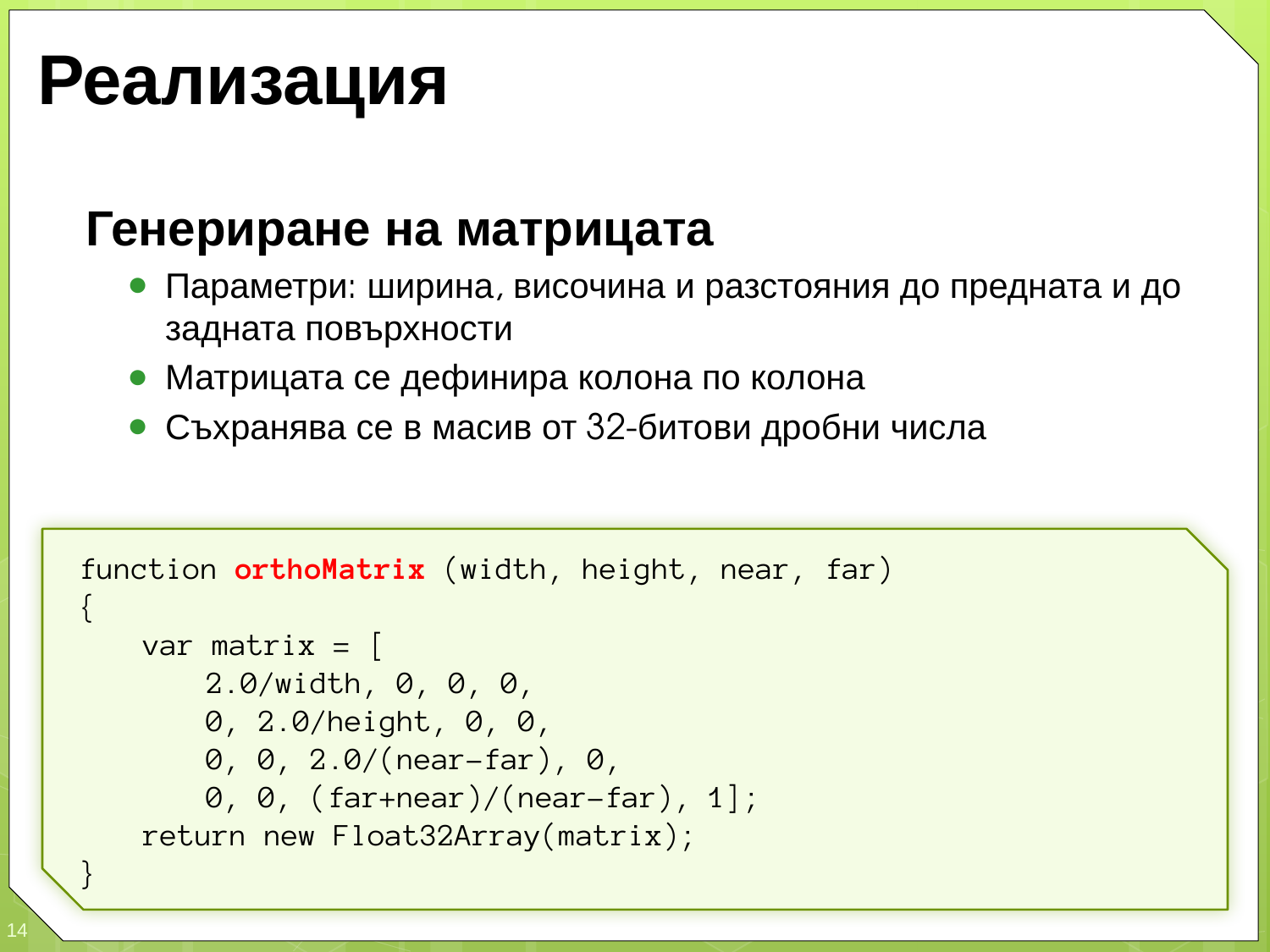

# Реализация
Генериране на матрицата
Параметри: ширина, височина и разстояния до предната и до задната повърхности
Матрицата се дефинира колона по колона
Съхранява се в масив от 32-битови дробни числа

function orthoMatrix (width, height, near, far)
{
	var matrix = [
		2.0/width, 0, 0, 0,
		0, 2.0/height, 0, 0,
		0, 0, 2.0/(near-far), 0,
		0, 0, (far+near)/(near-far), 1];
	return new Float32Array(matrix);
}